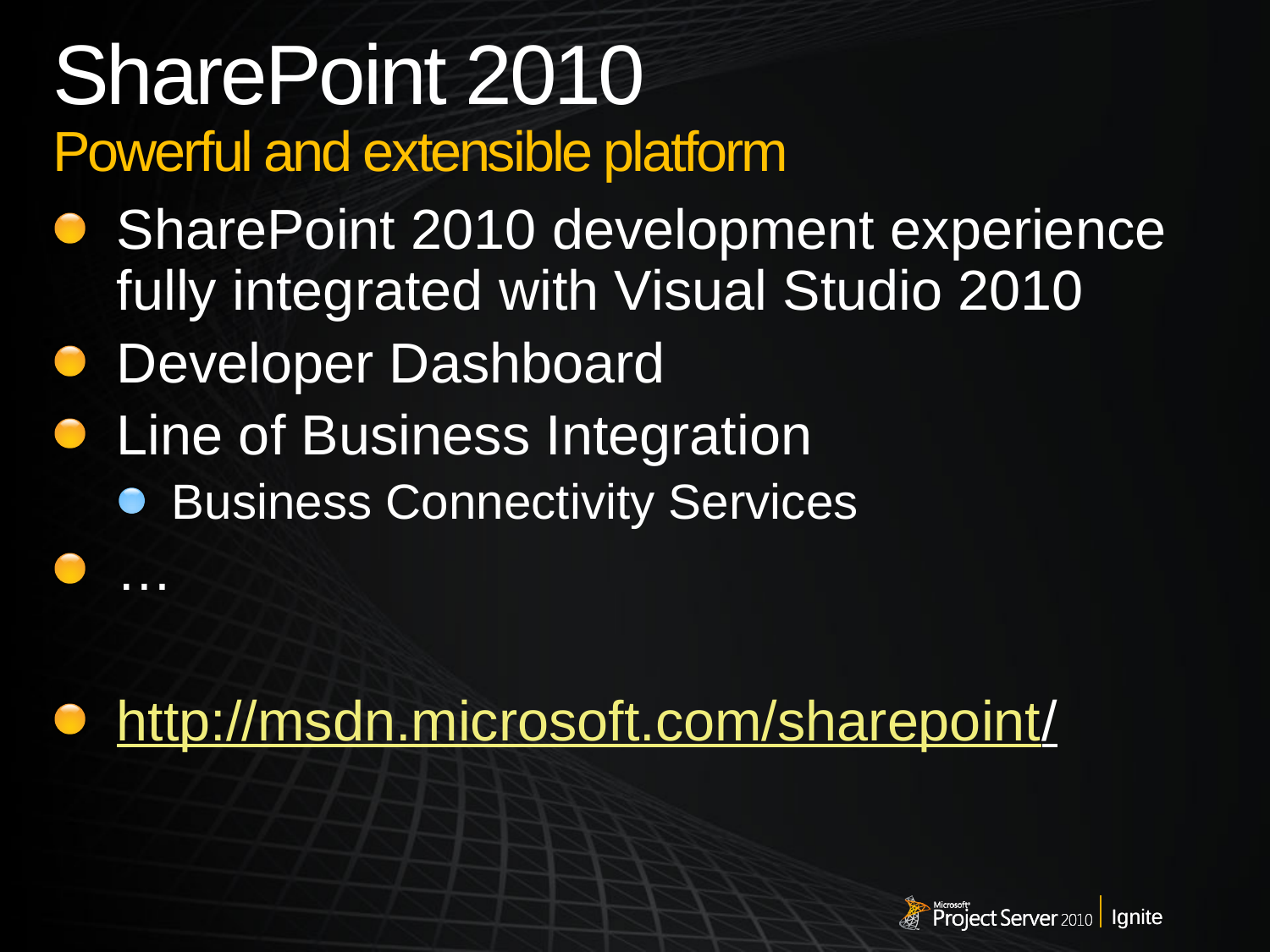

# SharePoint 2010 Powerful and extensible platform
SharePoint 2010 development experience fully integrated with Visual Studio 2010
Developer Dashboard
Line of Business Integration
Business Connectivity Services
…

http://msdn.microsoft.com/sharepoint/